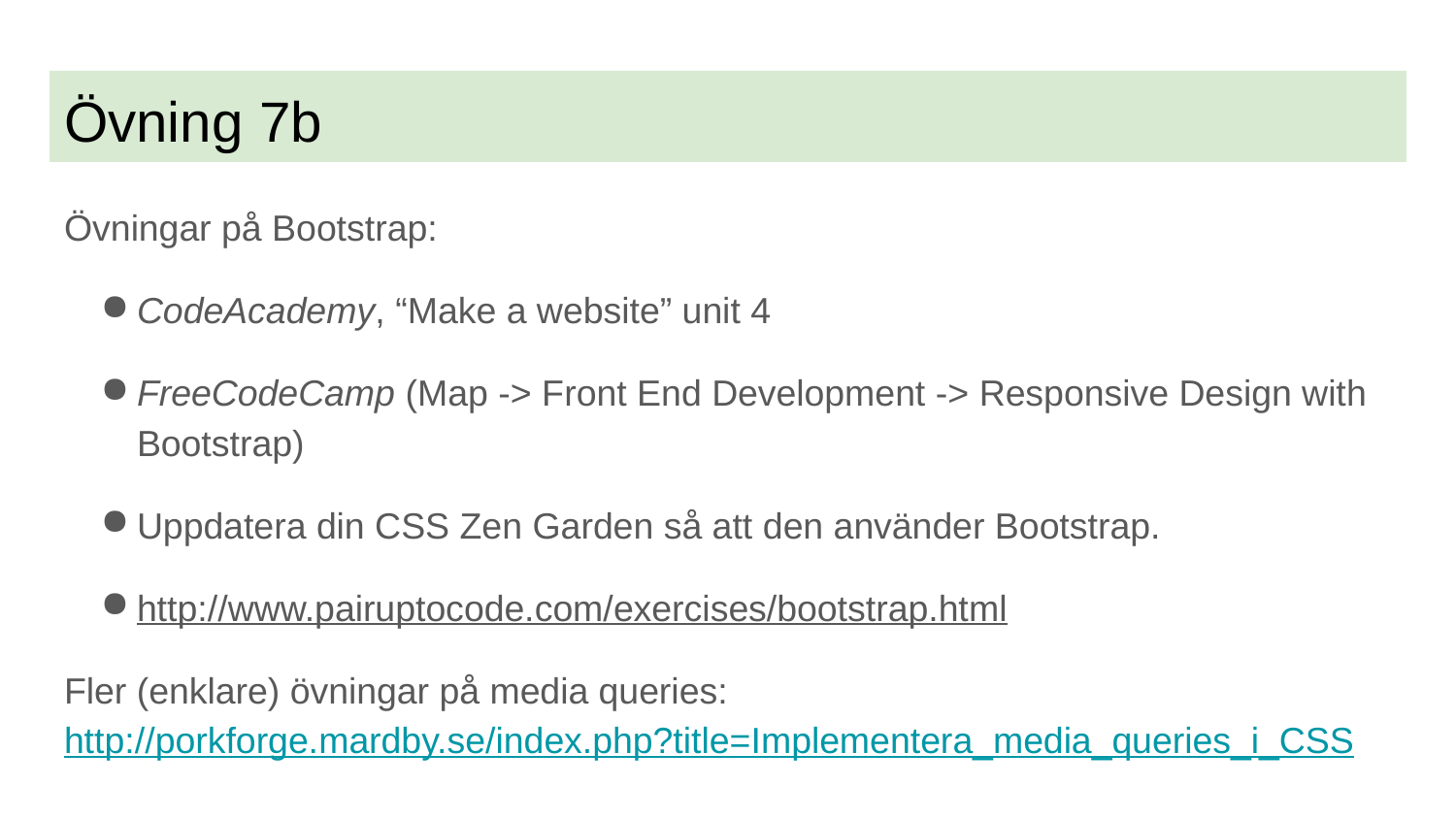

# Övning 7b
Övningar på Bootstrap:
CodeAcademy, “Make a website” unit 4
FreeCodeCamp (Map -> Front End Development -> Responsive Design with Bootstrap)
Uppdatera din CSS Zen Garden så att den använder Bootstrap.
http://www.pairuptocode.com/exercises/bootstrap.html
Fler (enklare) övningar på media queries: http://porkforge.mardby.se/index.php?title=Implementera_media_queries_i_CSS